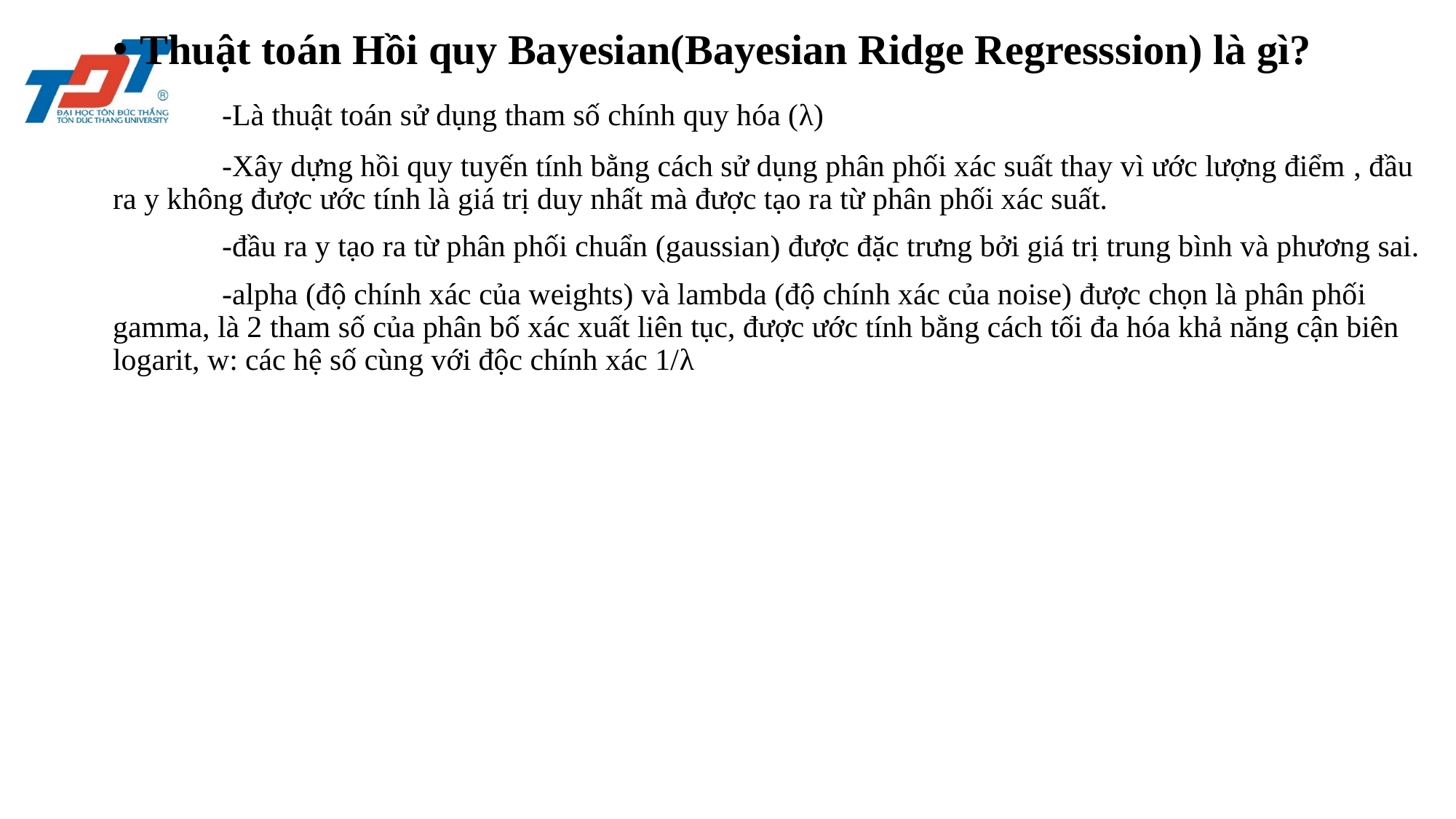

Thuật toán Hồi quy Bayesian(Bayesian Ridge Regresssion) là gì?
	-Là thuật toán sử dụng tham số chính quy hóa (λ)
	-Xây dựng hồi quy tuyến tính bằng cách sử dụng phân phối xác suất thay vì ước lượng điểm , đầu ra y không được ước tính là giá trị duy nhất mà được tạo ra từ phân phối xác suất.
	-đầu ra y tạo ra từ phân phối chuẩn (gaussian) được đặc trưng bởi giá trị trung bình và phương sai.
	-alpha (độ chính xác của weights) và lambda (độ chính xác của noise) được chọn là phân phối gamma, là 2 tham số của phân bố xác xuất liên tục, được ước tính bằng cách tối đa hóa khả năng cận biên logarit, w: các hệ số cùng với độc chính xác 1/λ